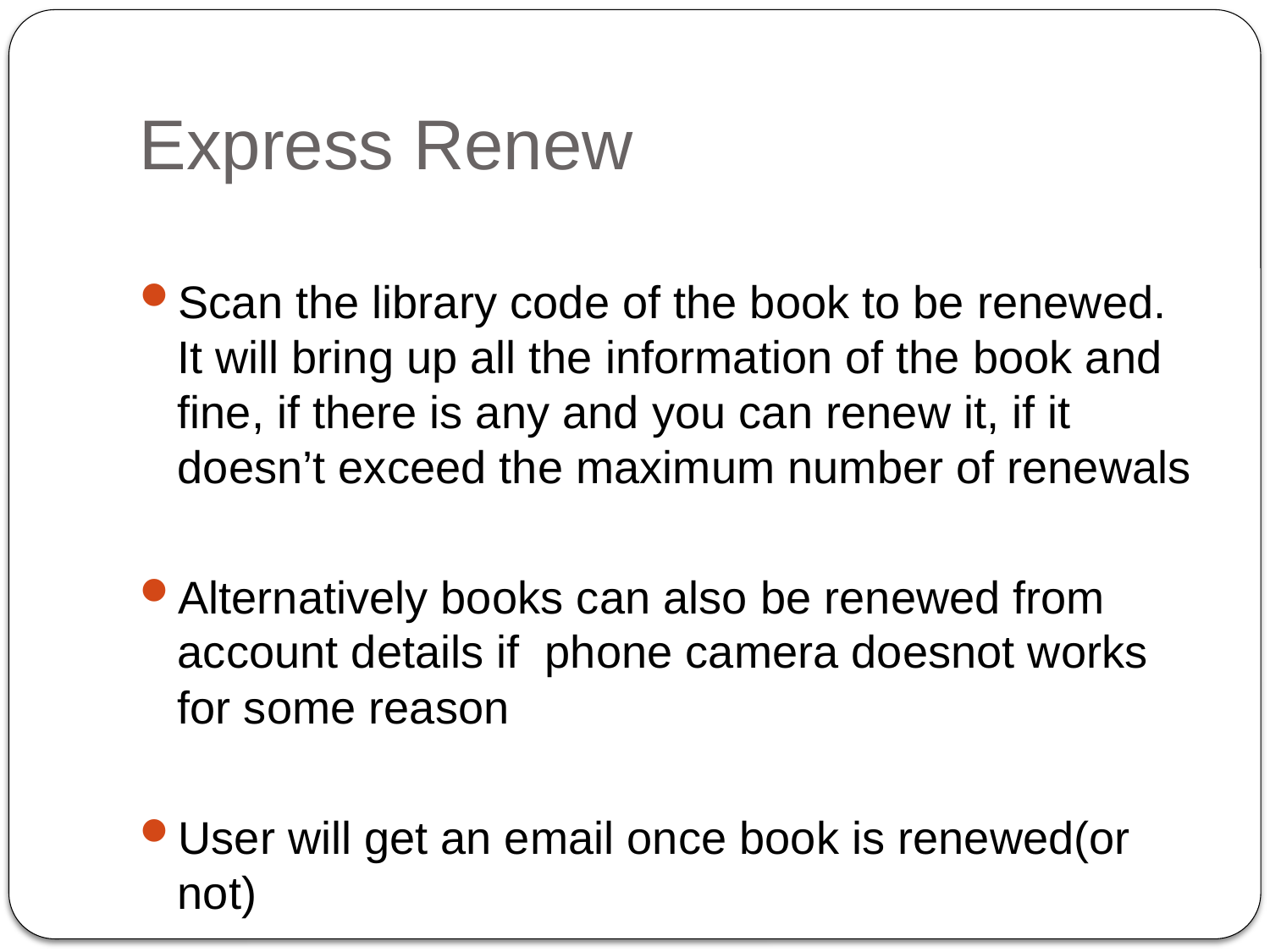

# Express Renew

Scan the library code of the book to be renewed. It will bring up all the information of the book and fine, if there is any and you can renew it, if it doesn’t exceed the maximum number of renewals

Alternatively books can also be renewed from account details if  phone camera doesnot works for some reason

User will get an email once book is renewed(or not)